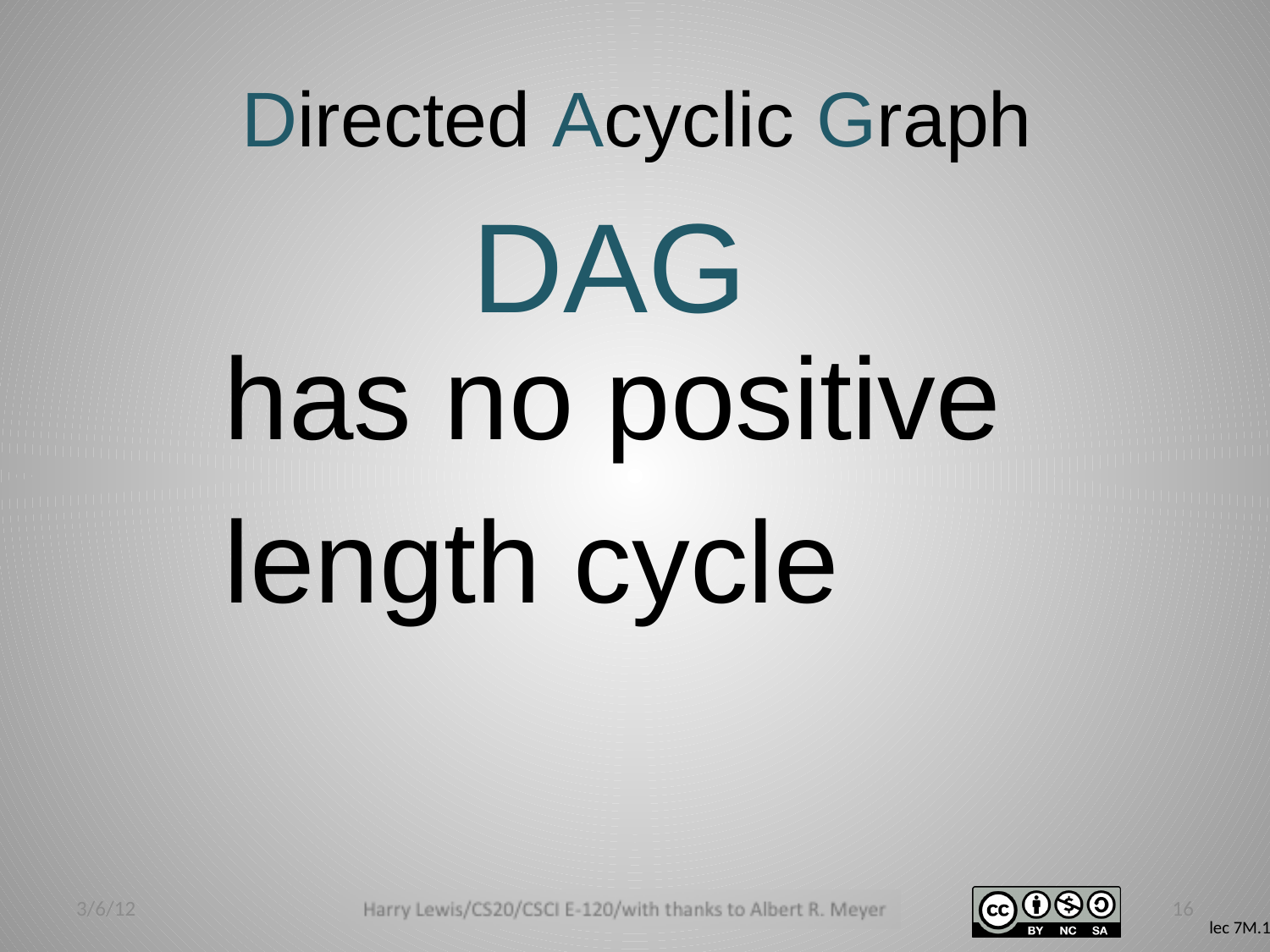

Directed Acyclic Graph
DAG
has no positive
length cycle
3/6/12
16
lec 7M.16